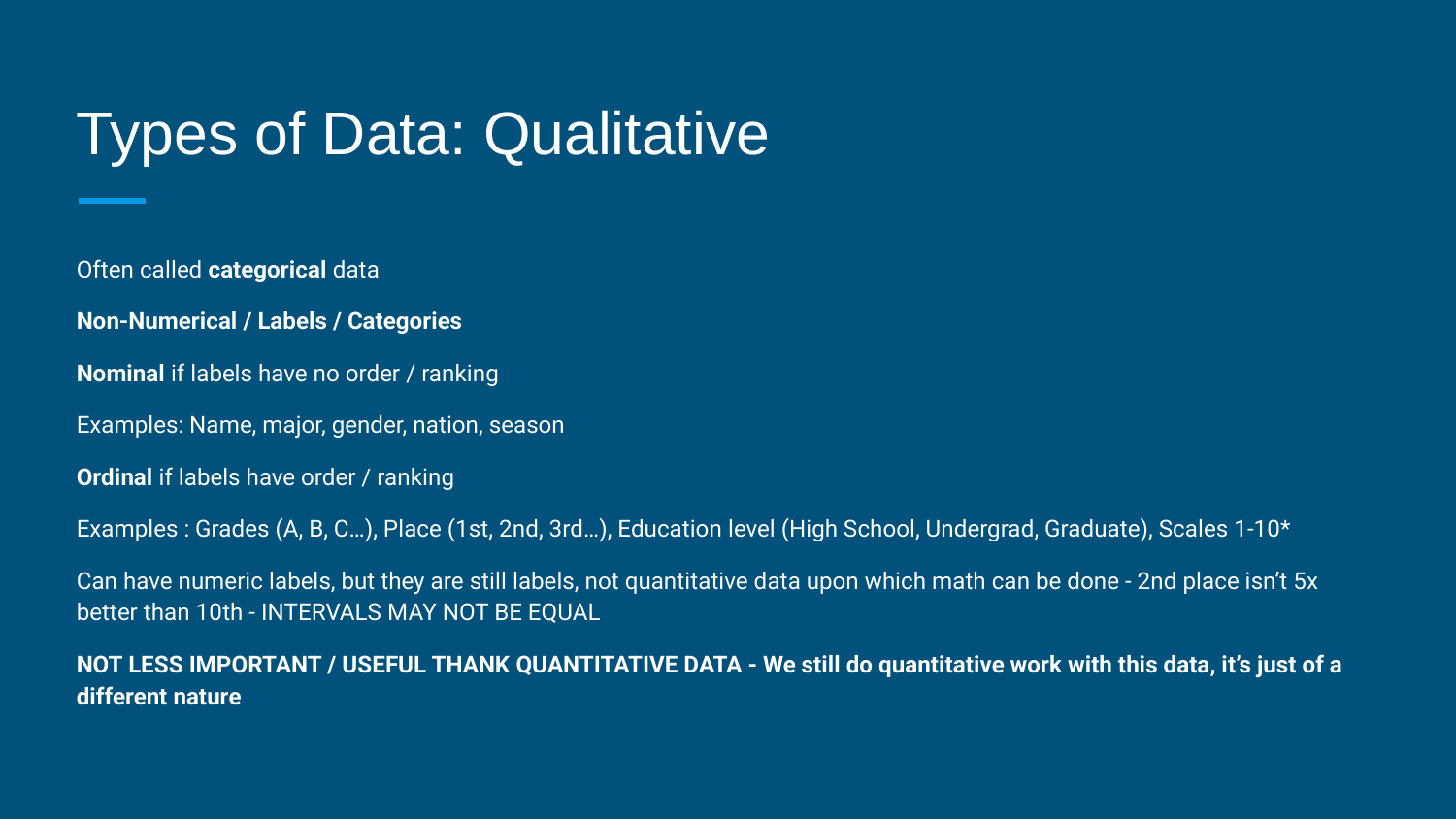

# Types of Data: Qualitative
Often called categorical data
Non-Numerical / Labels / Categories
Nominal if labels have no order / ranking
Examples: Name, major, gender, nation, season
Ordinal if labels have order / ranking
Examples : Grades (A, B, C…), Place (1st, 2nd, 3rd…), Education level (High School, Undergrad, Graduate), Scales 1-10*
Can have numeric labels, but they are still labels, not quantitative data upon which math can be done - 2nd place isn’t 5x better than 10th - INTERVALS MAY NOT BE EQUAL
NOT LESS IMPORTANT / USEFUL THANK QUANTITATIVE DATA - We still do quantitative work with this data, it’s just of a different nature